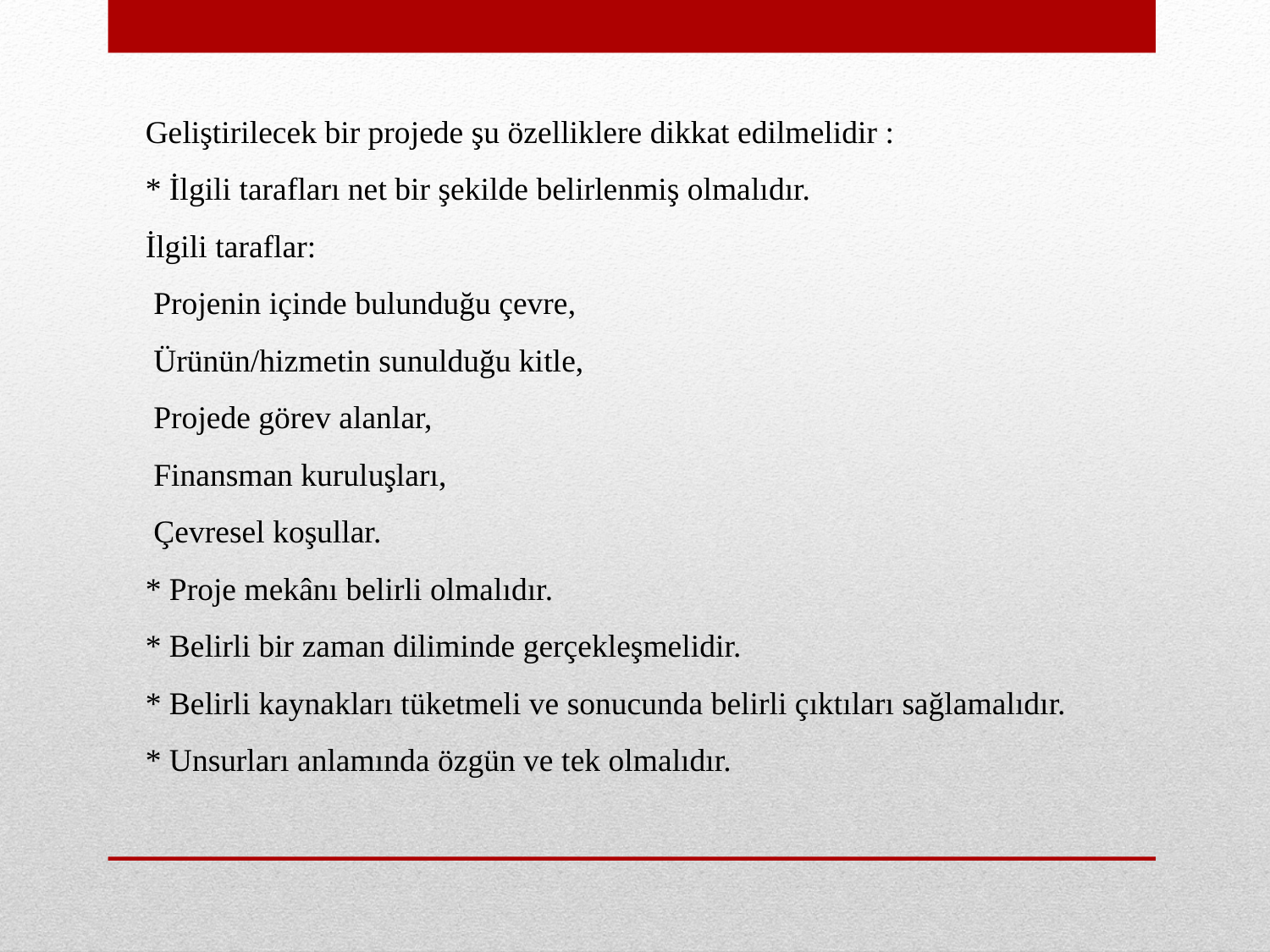

Geliştirilecek bir projede şu özelliklere dikkat edilmelidir :
* İlgili tarafları net bir şekilde belirlenmiş olmalıdır.
İlgili taraflar:
 Projenin içinde bulunduğu çevre,
 Ürünün/hizmetin sunulduğu kitle,
 Projede görev alanlar,
 Finansman kuruluşları,
 Çevresel koşullar.
* Proje mekânı belirli olmalıdır.
* Belirli bir zaman diliminde gerçekleşmelidir.
* Belirli kaynakları tüketmeli ve sonucunda belirli çıktıları sağlamalıdır.
* Unsurları anlamında özgün ve tek olmalıdır.